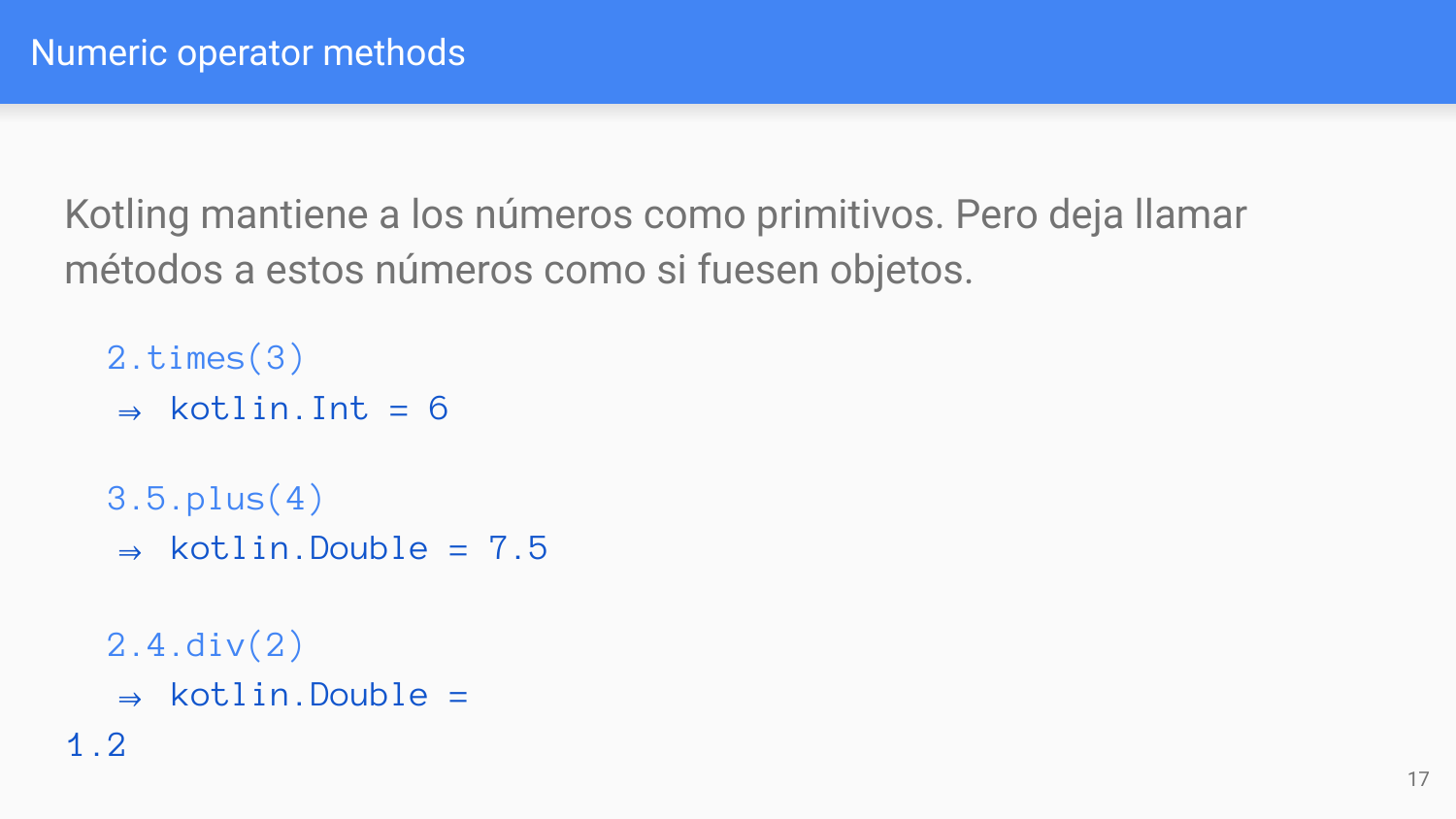

# Numeric operator methods
Kotling mantiene a los números como primitivos. Pero deja llamar métodos a estos números como si fuesen objetos.

  2.times(3)
  ⇒ kotlin.Int = 6

  3.5.plus(4)
  ⇒ kotlin.Double = 7.5
  2.4.div(2)
  ⇒ kotlin.Double = 1.2

17